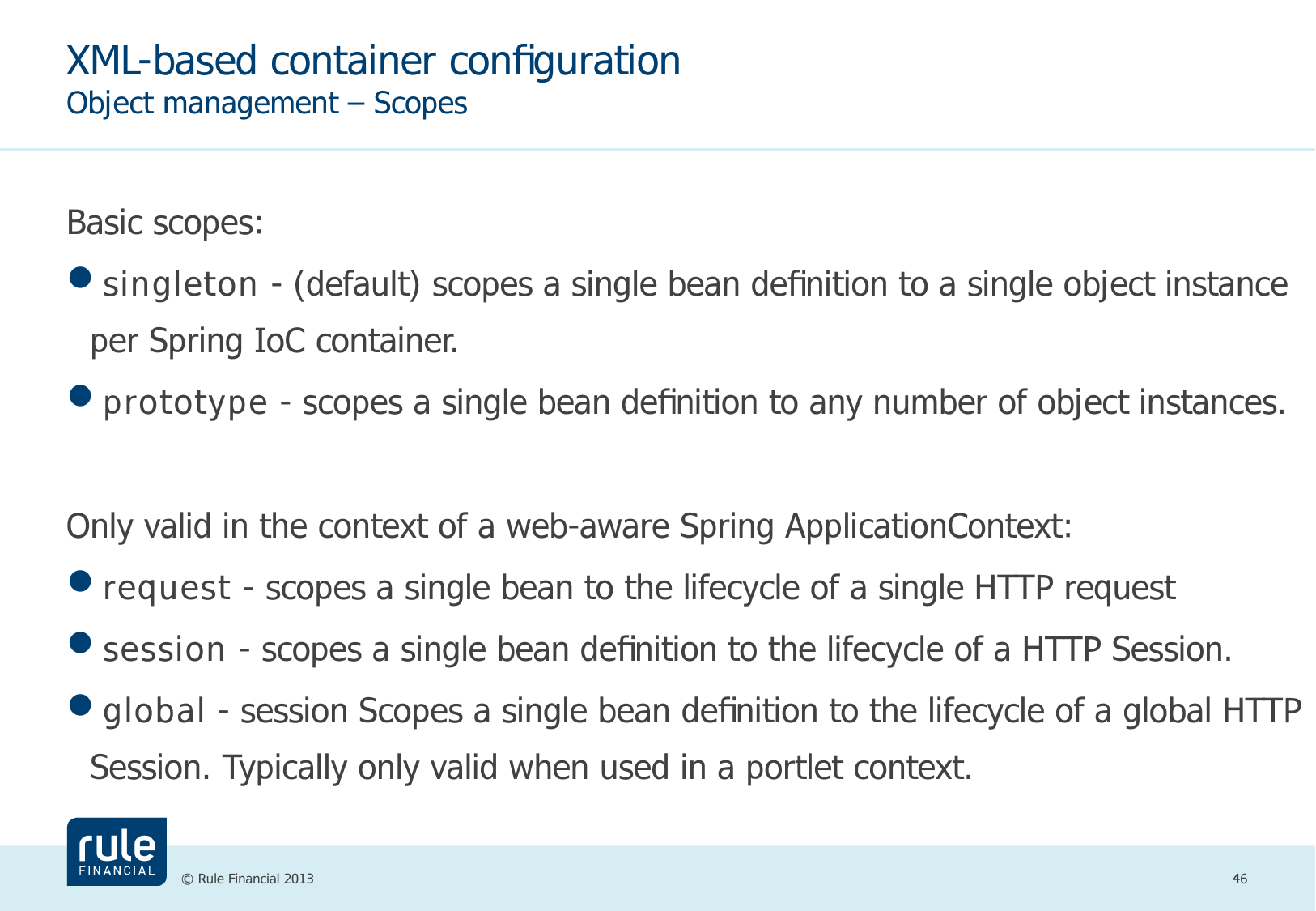

# XML-based container configuration Object management – Scopes
Basic scopes:
singleton - (default) scopes a single bean definition to a single object instance per Spring IoC container.
prototype - scopes a single bean definition to any number of object instances.

Only valid in the context of a web-aware Spring ApplicationContext:
request - scopes a single bean to the lifecycle of a single HTTP request
session - scopes a single bean definition to the lifecycle of a HTTP Session.
global - session Scopes a single bean definition to the lifecycle of a global HTTP Session. Typically only valid when used in a portlet context.